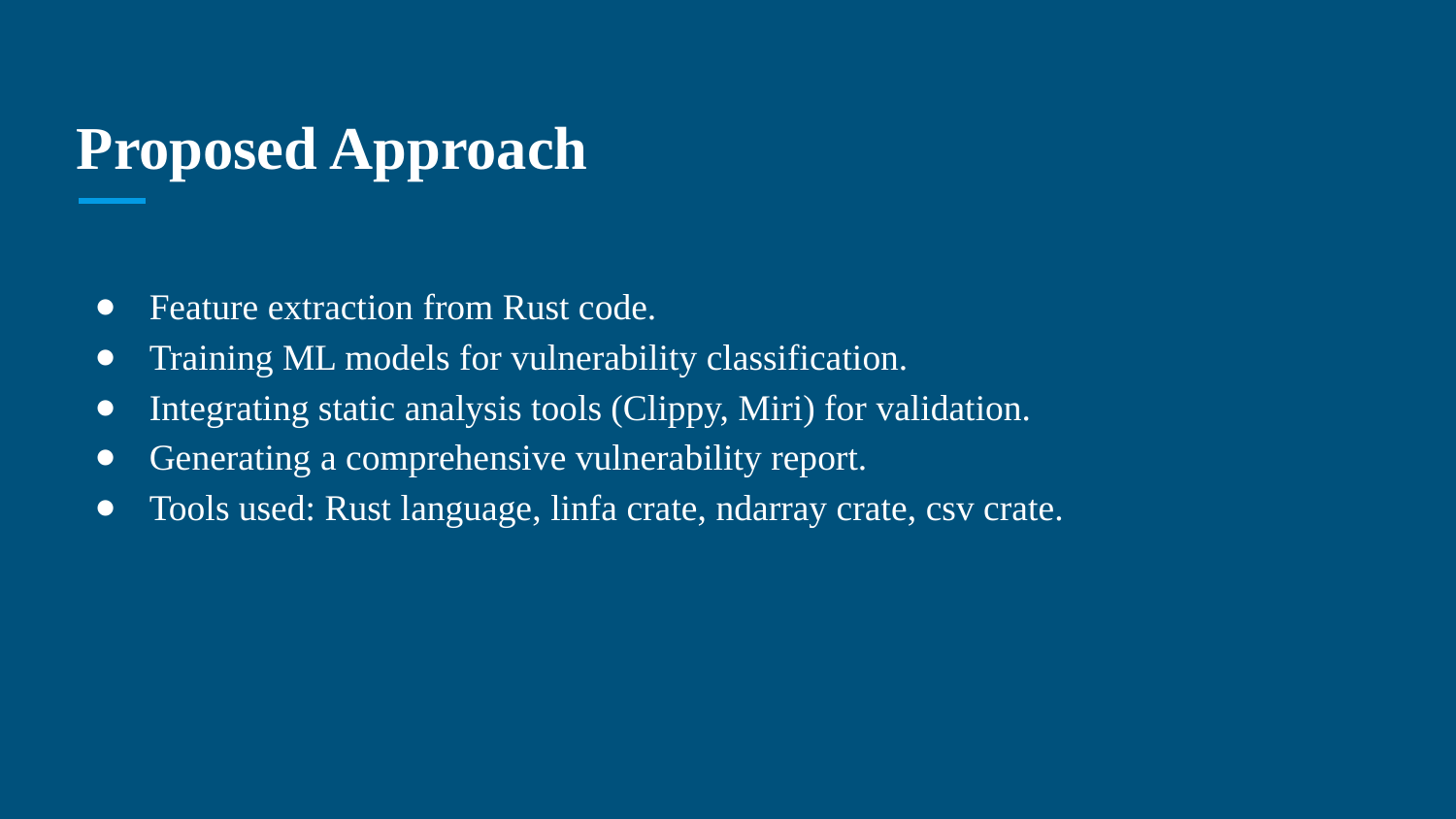

# Proposed Approach

Feature extraction from Rust code.
Training ML models for vulnerability classification.
Integrating static analysis tools (Clippy, Miri) for validation.
Generating a comprehensive vulnerability report.
Tools used: Rust language, linfa crate, ndarray crate, csv crate.